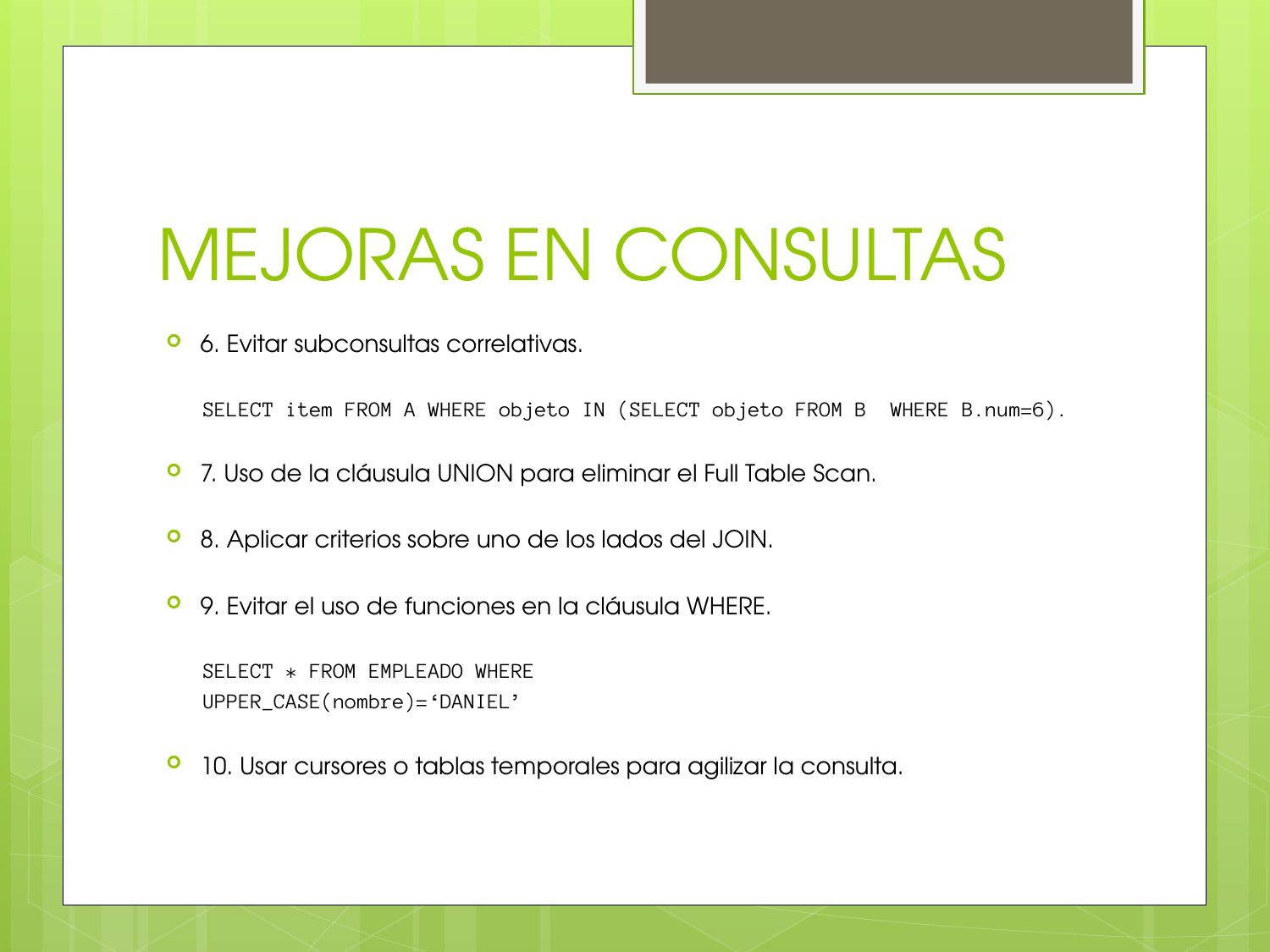

# MEJORAS EN CONSULTAS
6. Evitar subconsultas correlativas.

SELECT item FROM A WHERE objeto IN (SELECT objeto FROM B  WHERE B.num=6).

7. Uso de la cláusula UNION para eliminar el Full Table Scan.

8. Aplicar criterios sobre uno de los lados del JOIN.

9. Evitar el uso de funciones en la cláusula WHERE.

SELECT * FROM EMPLEADO WHERE
UPPER_CASE(nombre)=‘DANIEL’

10. Usar cursores o tablas temporales para agilizar la consulta.